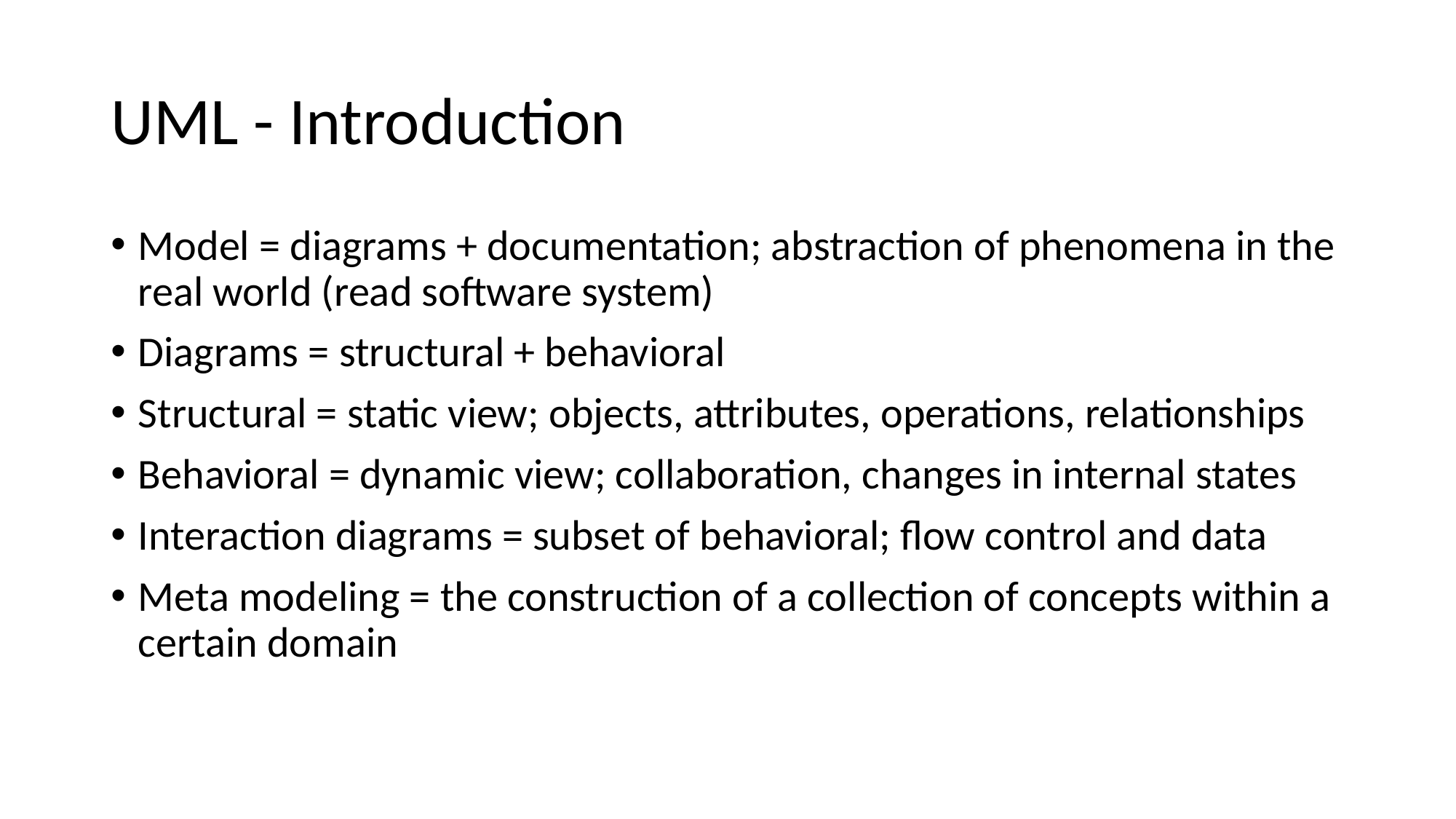

# UML - Introduction
Model = diagrams + documentation; abstraction of phenomena in the real world (read software system)
Diagrams = structural + behavioral
Structural = static view; objects, attributes, operations, relationships
Behavioral = dynamic view; collaboration, changes in internal states
Interaction diagrams = subset of behavioral; flow control and data
Meta modeling = the construction of a collection of concepts within a certain domain